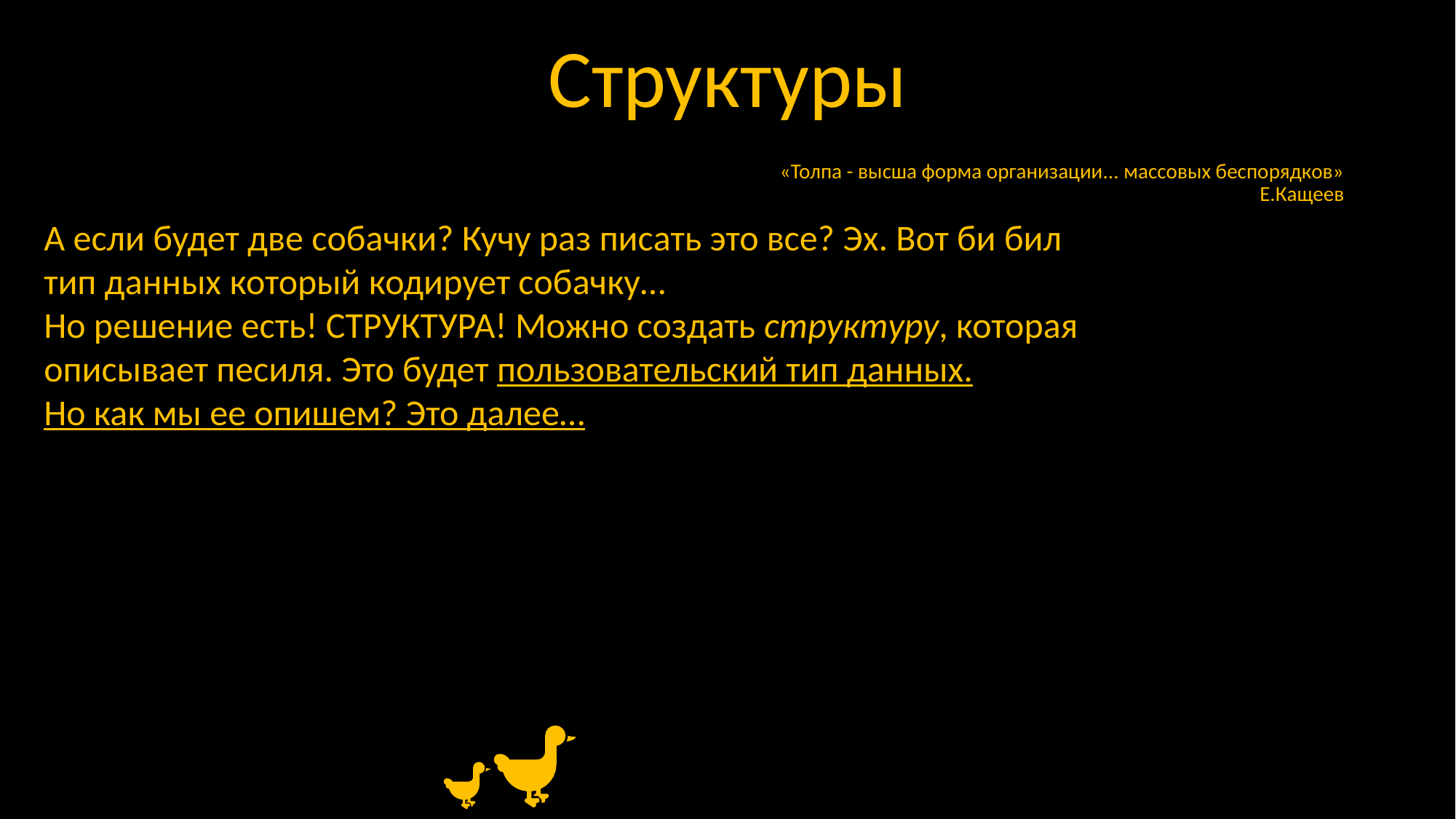

# Структуры
«Толпа - высша форма организации... массовых беспорядков»
				Е.Кащеев
А если будет две собачки? Кучу раз писать это все? Эх. Вот би бил тип данных который кодирует собачку…
Но решение есть! СТРУКТУРА! Можно создать структуру, которая описывает песиля. Это будет пользовательский тип данных.
Но как мы ее опишем? Это далее…